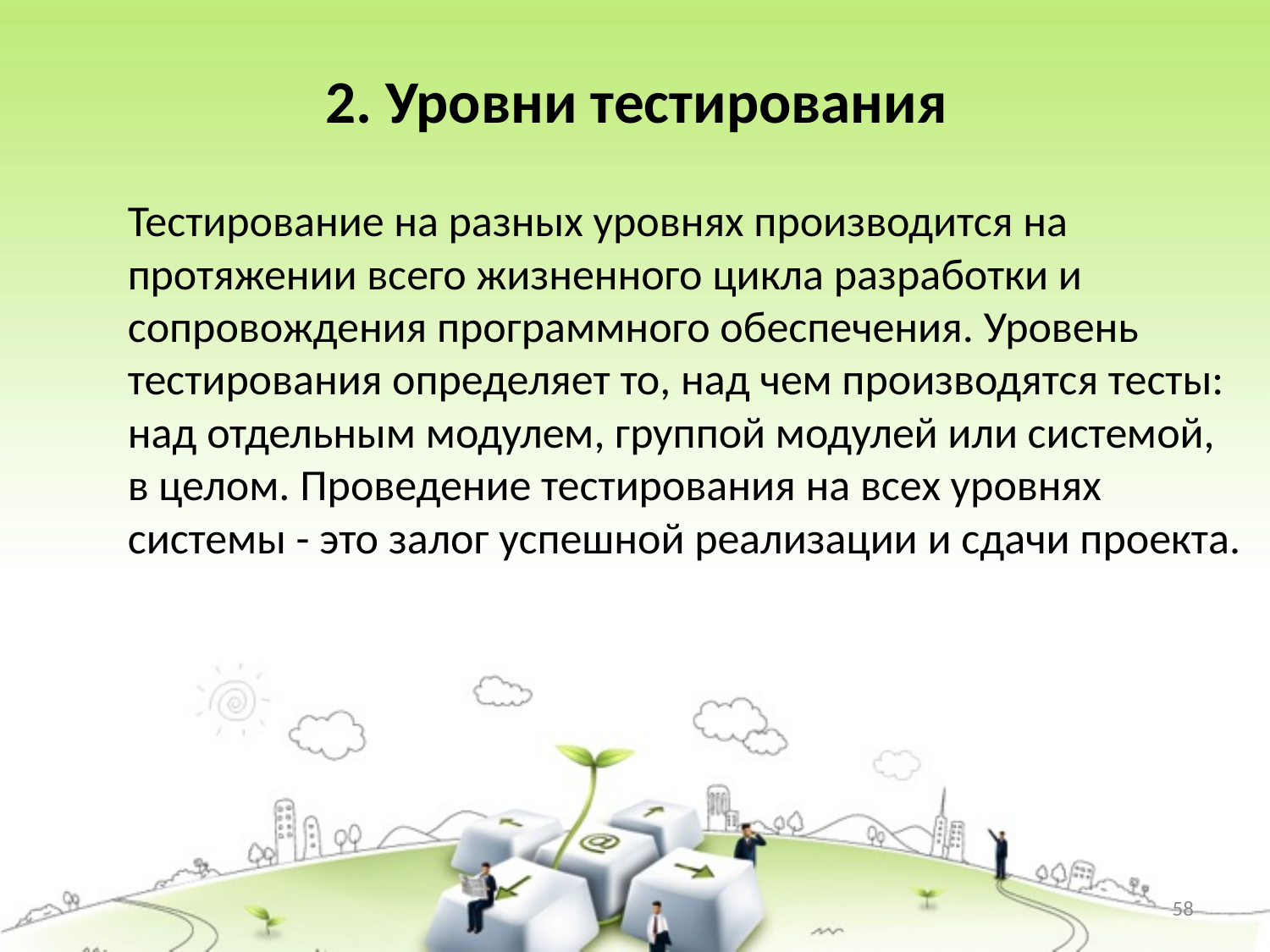

# 2. Уровни тестирования
Тестирование на разных уровнях производится на протяжении всего жизненного цикла разработки и сопровождения программного обеспечения. Уровень тестирования определяет то, над чем производятся тесты: над отдельным модулем, группой модулей или системой, в целом. Проведение тестирования на всех уровнях системы - это залог успешной реализации и сдачи проекта.
58